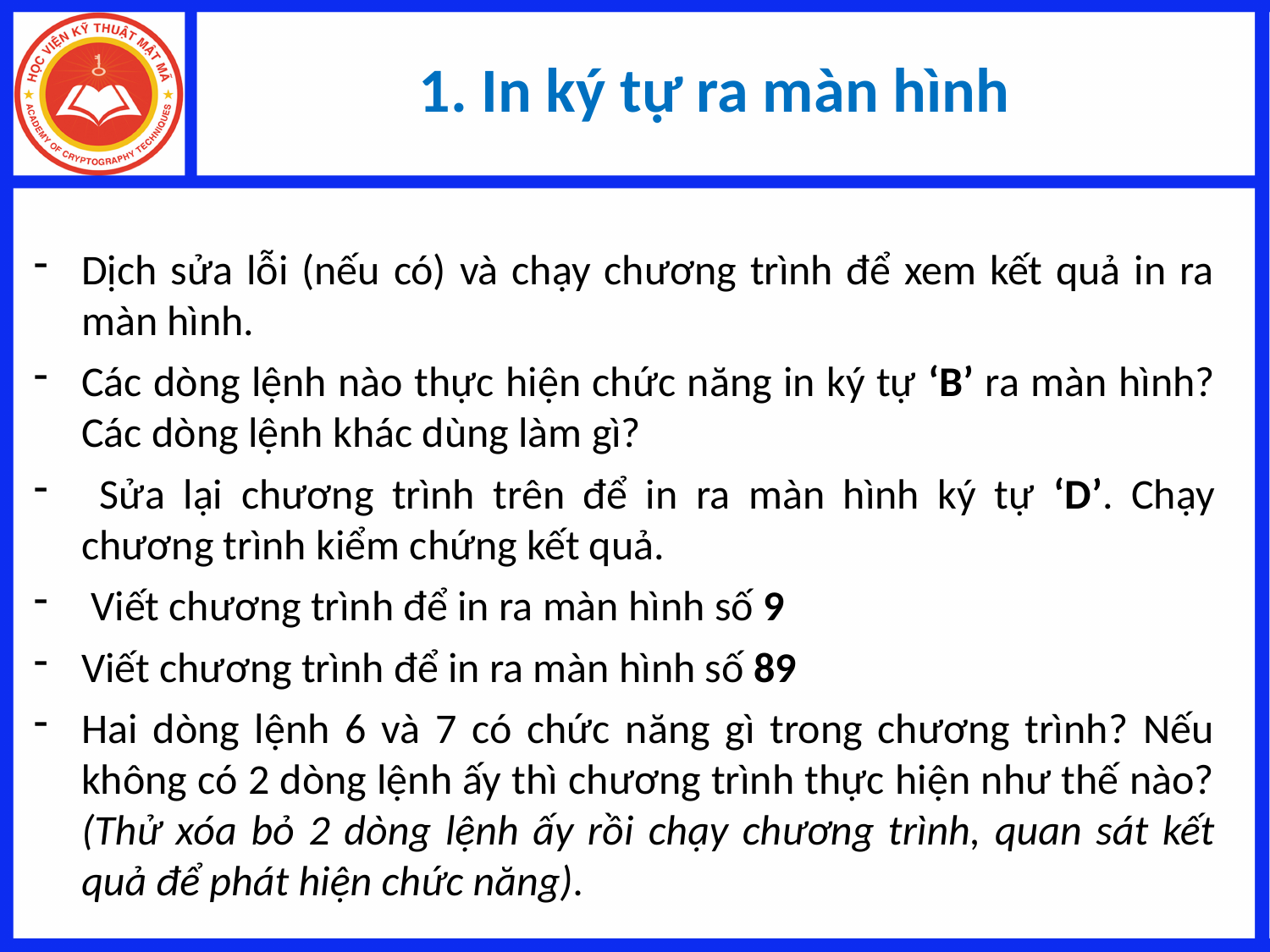

# 1. In ký tự ra màn hình
Dịch sửa lỗi (nếu có) và chạy chương trình để xem kết quả in ra màn hình.
Các dòng lệnh nào thực hiện chức năng in ký tự ‘B’ ra màn hình? Các dòng lệnh khác dùng làm gì?
 Sửa lại chương trình trên để in ra màn hình ký tự ‘D’. Chạy chương trình kiểm chứng kết quả.
 Viết chương trình để in ra màn hình số 9
Viết chương trình để in ra màn hình số 89
Hai dòng lệnh 6 và 7 có chức năng gì trong chương trình? Nếu không có 2 dòng lệnh ấy thì chương trình thực hiện như thế nào? (Thử xóa bỏ 2 dòng lệnh ấy rồi chạy chương trình, quan sát kết quả để phát hiện chức năng).